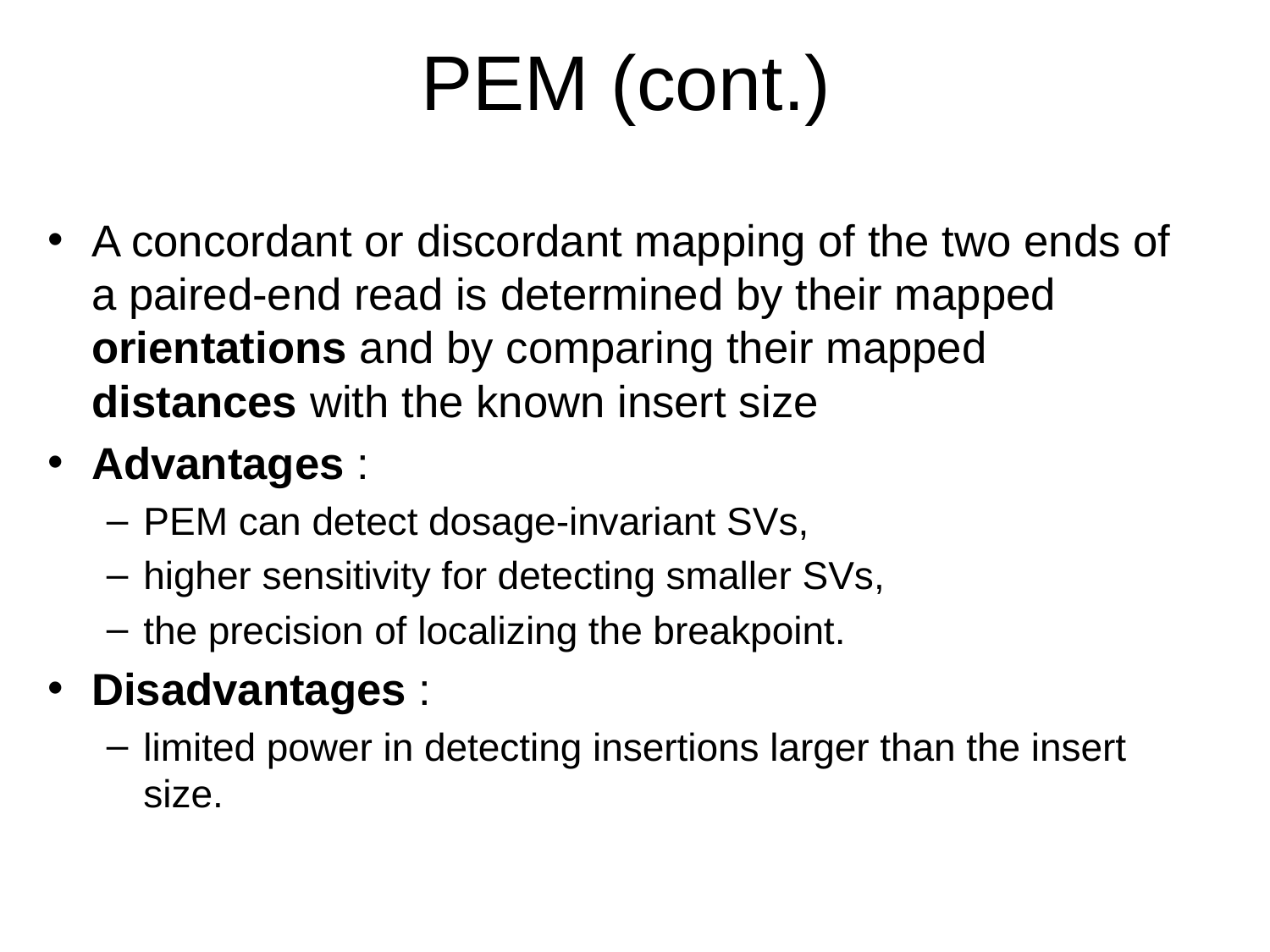

# PEM (cont.)
A concordant or discordant mapping of the two ends of a paired-end read is determined by their mapped orientations and by comparing their mapped distances with the known insert size
Advantages :
PEM can detect dosage-invariant SVs,
higher sensitivity for detecting smaller SVs,
the precision of localizing the breakpoint.
Disadvantages :
limited power in detecting insertions larger than the insert size.